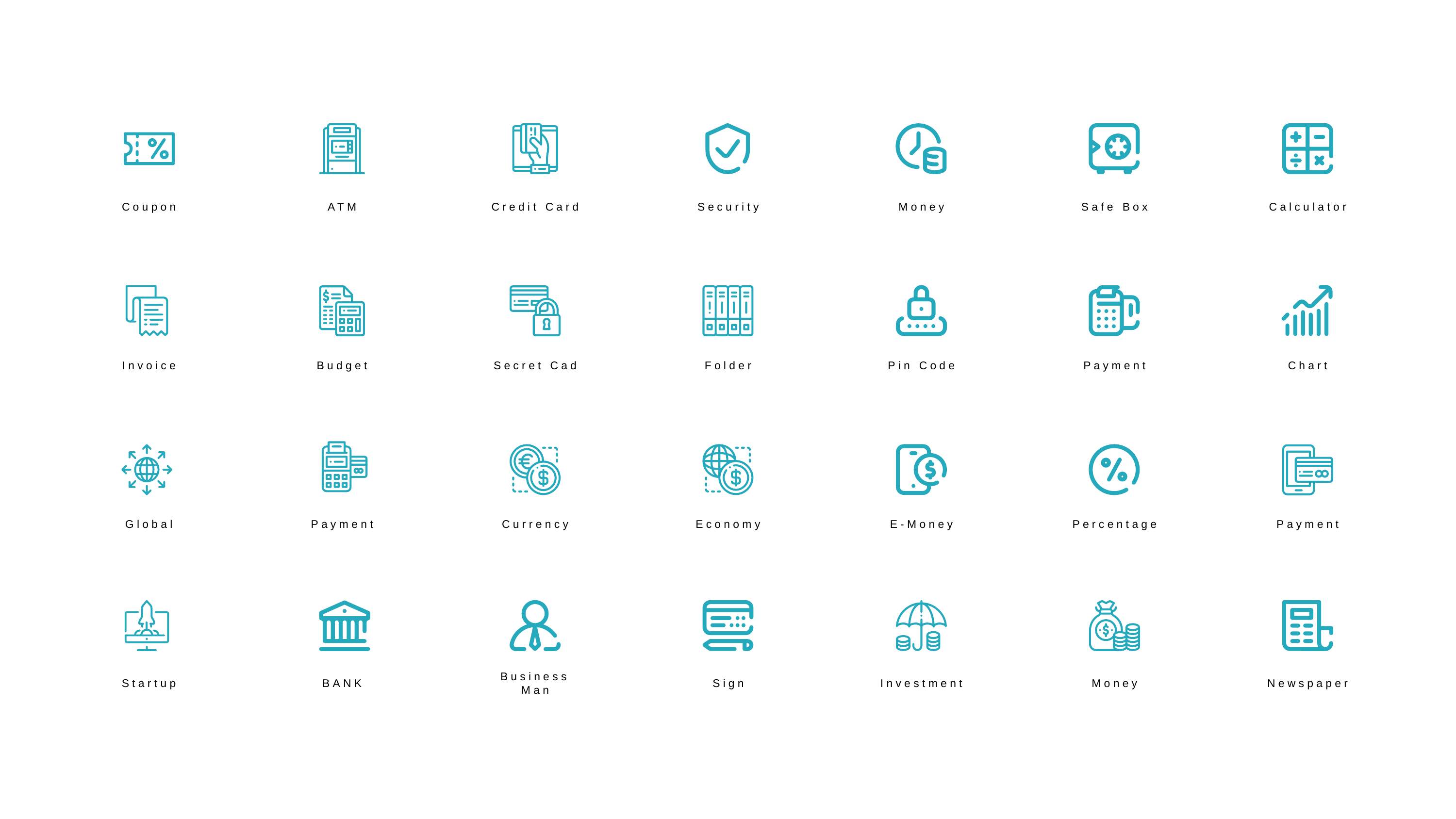

Coupon
ATM
Credit Card
Security
Money
Safe Box
Calculator

Invoice
Budget
Secret Cad
Folder
Pin Code
Payment
Chart

Global
Payment
Currency
Economy
E-Money
Percentage
Payment

Business Man
Startup
BANK
Sign
Investment
Money
Newspaper